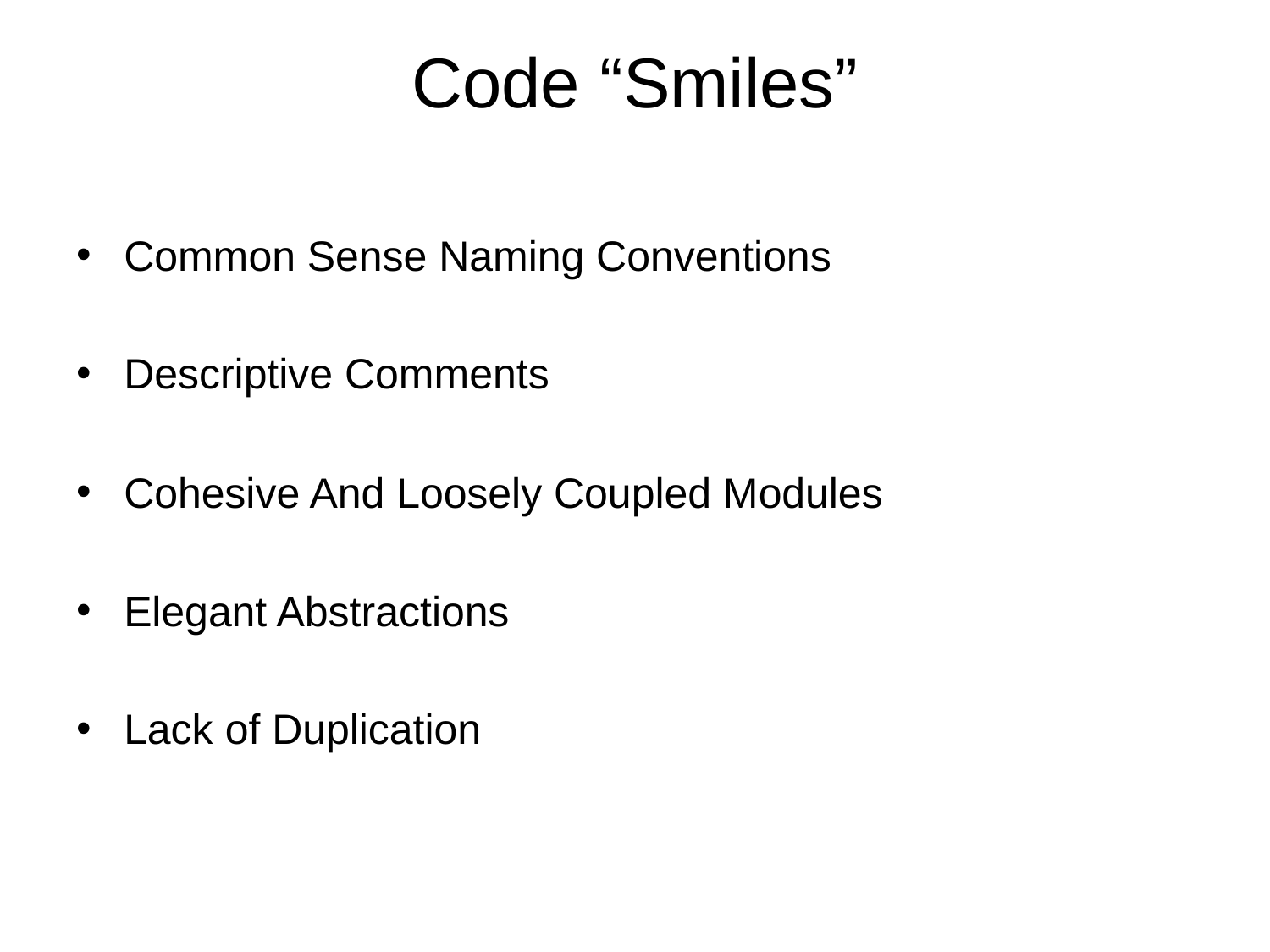

# Code “Smiles”
Common Sense Naming Conventions

Descriptive Comments

Cohesive And Loosely Coupled Modules

Elegant Abstractions

Lack of Duplication